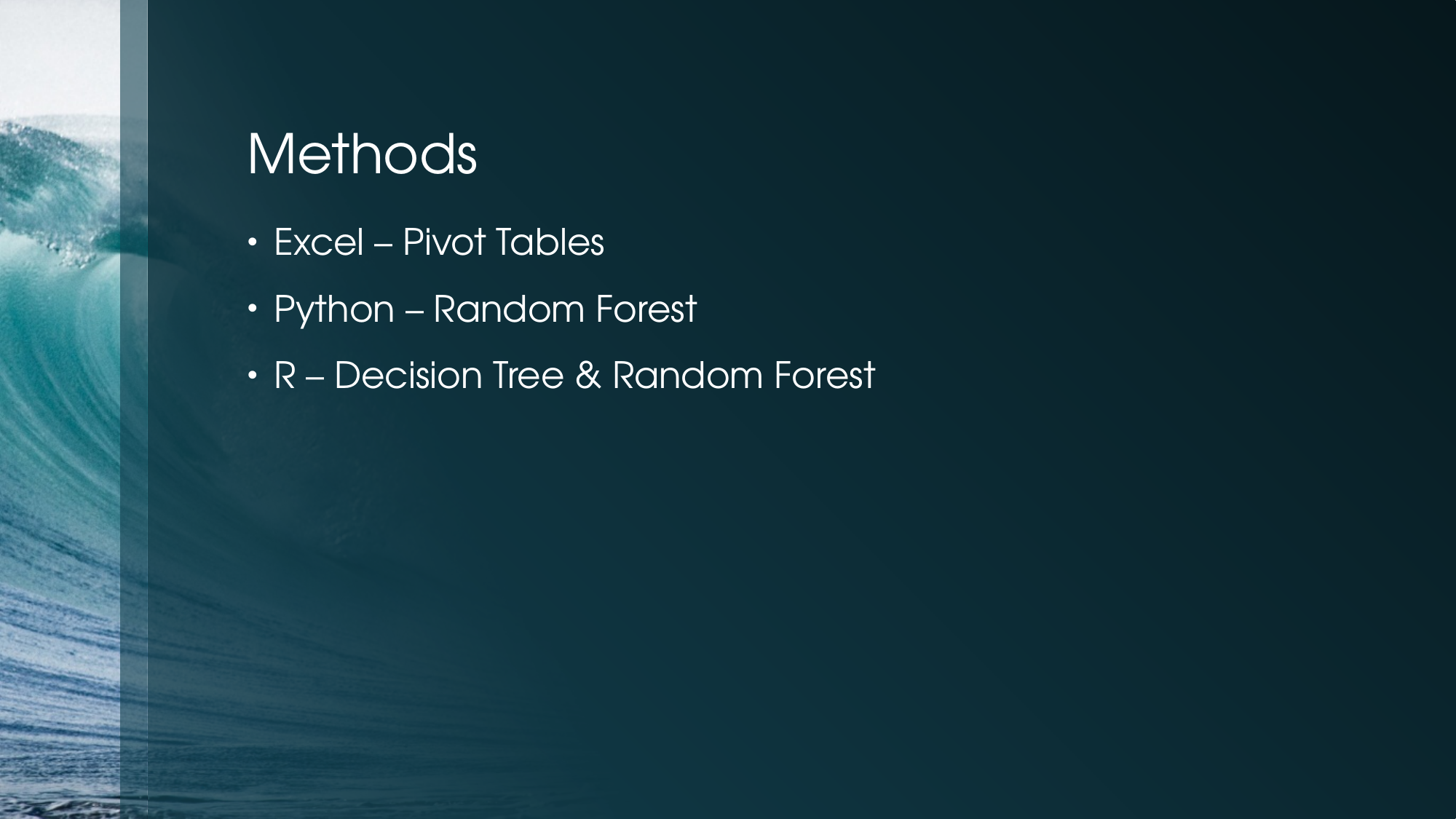

# Methods
Excel – Pivot Tables
Python – Random Forest
R – Decision Tree & Random Forest